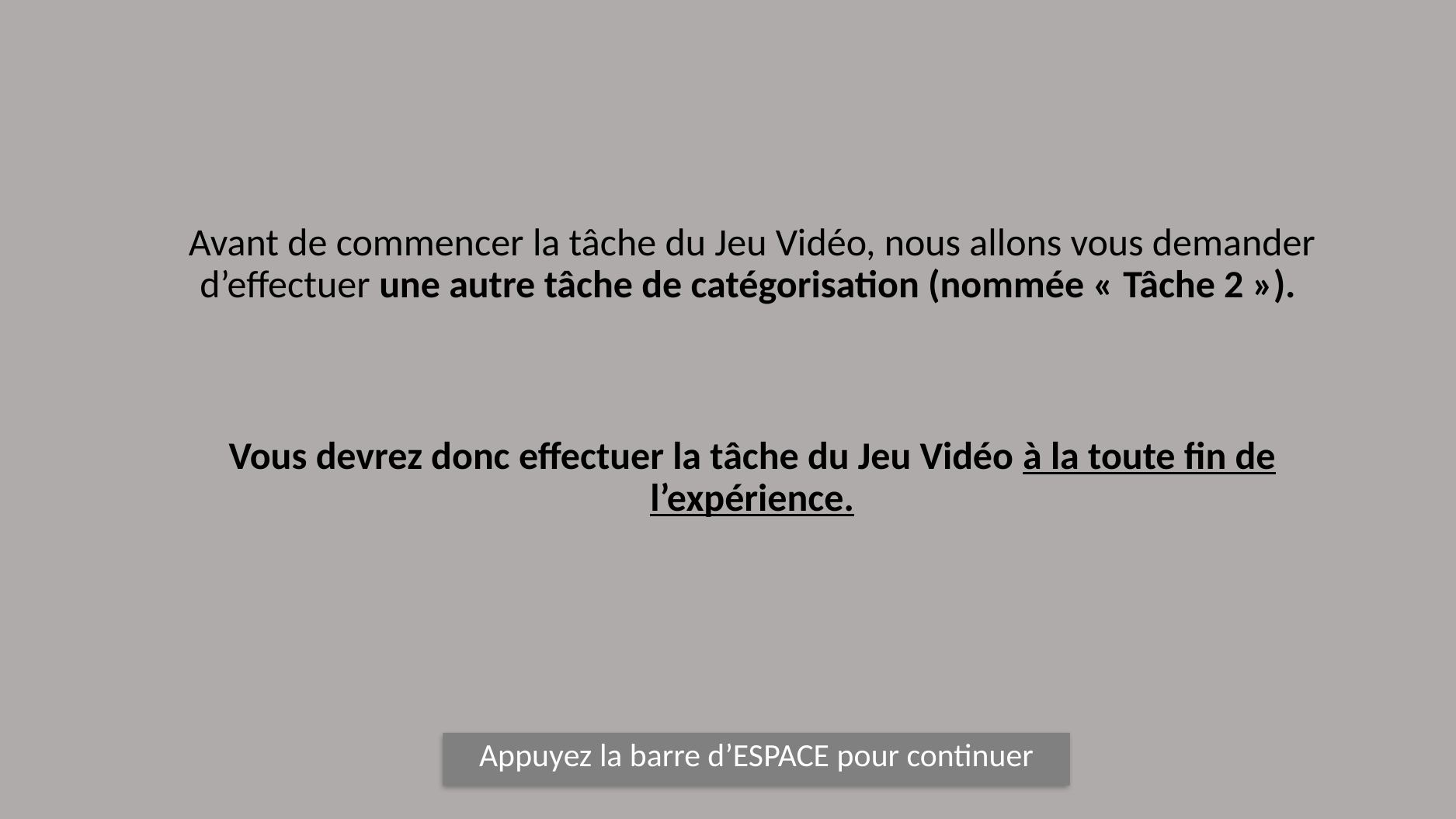

Avant de commencer la tâche du Jeu Vidéo, nous allons vous demander d’effectuer une autre tâche de catégorisation (nommée « Tâche 2 »).

Vous devrez donc effectuer la tâche du Jeu Vidéo à la toute fin de l’expérience.
Appuyez la barre d’ESPACE pour continuer